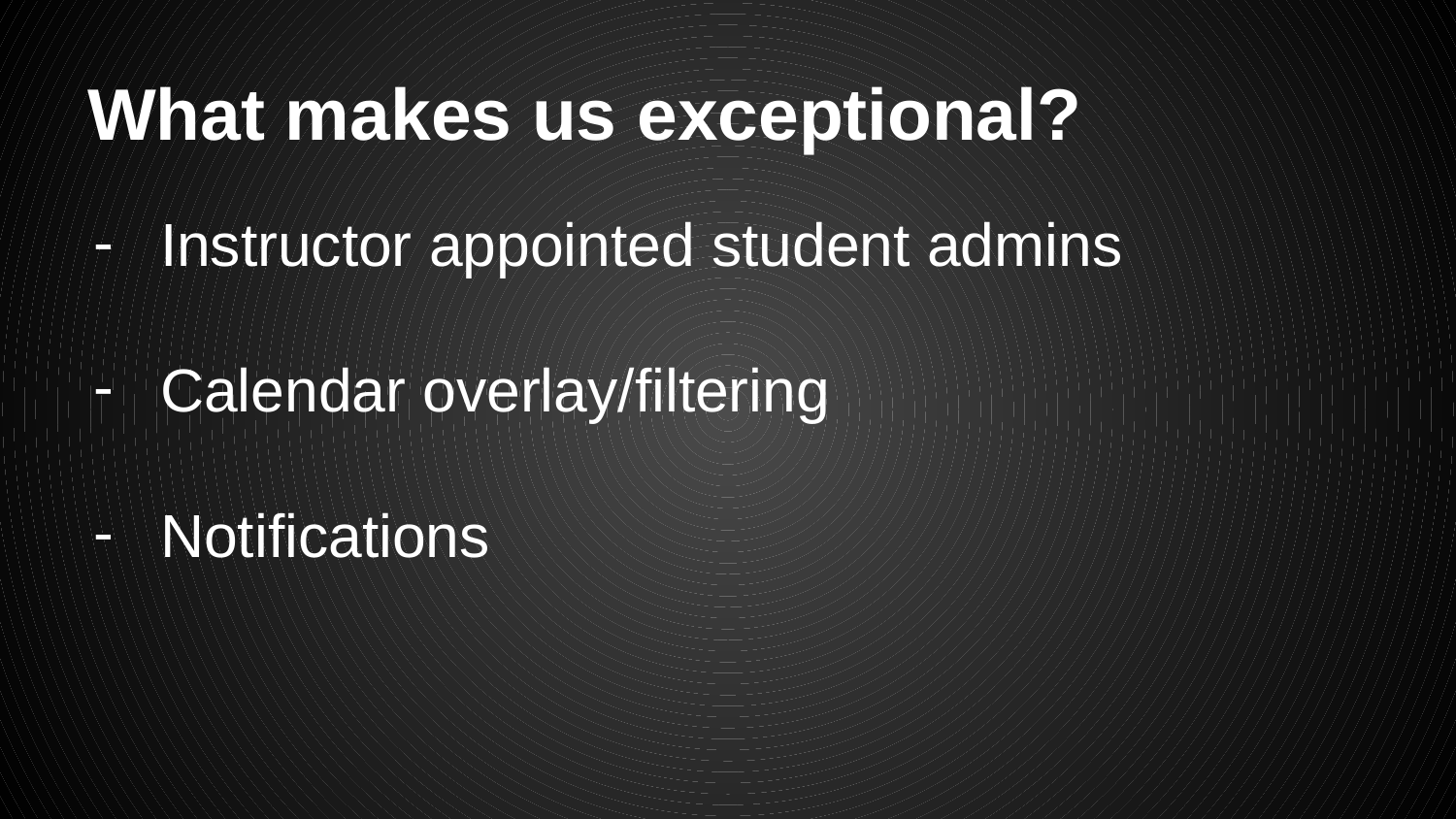

# What makes us exceptional?
Instructor appointed student admins
Calendar overlay/filtering
Notifications